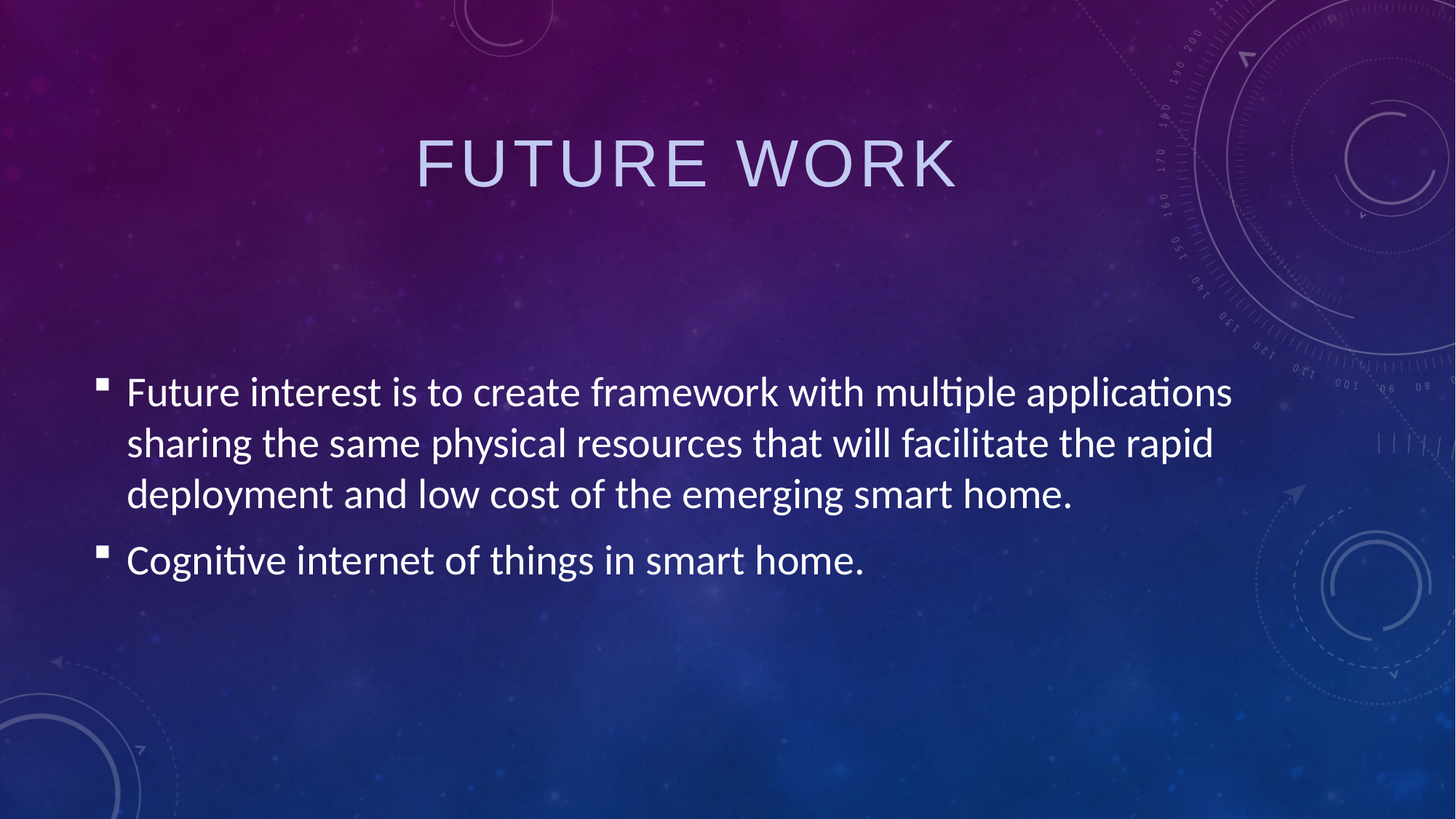

# Future work
Future interest is to create framework with multiple applications sharing the same physical resources that will facilitate the rapid deployment and low cost of the emerging smart home.
Cognitive internet of things in smart home.